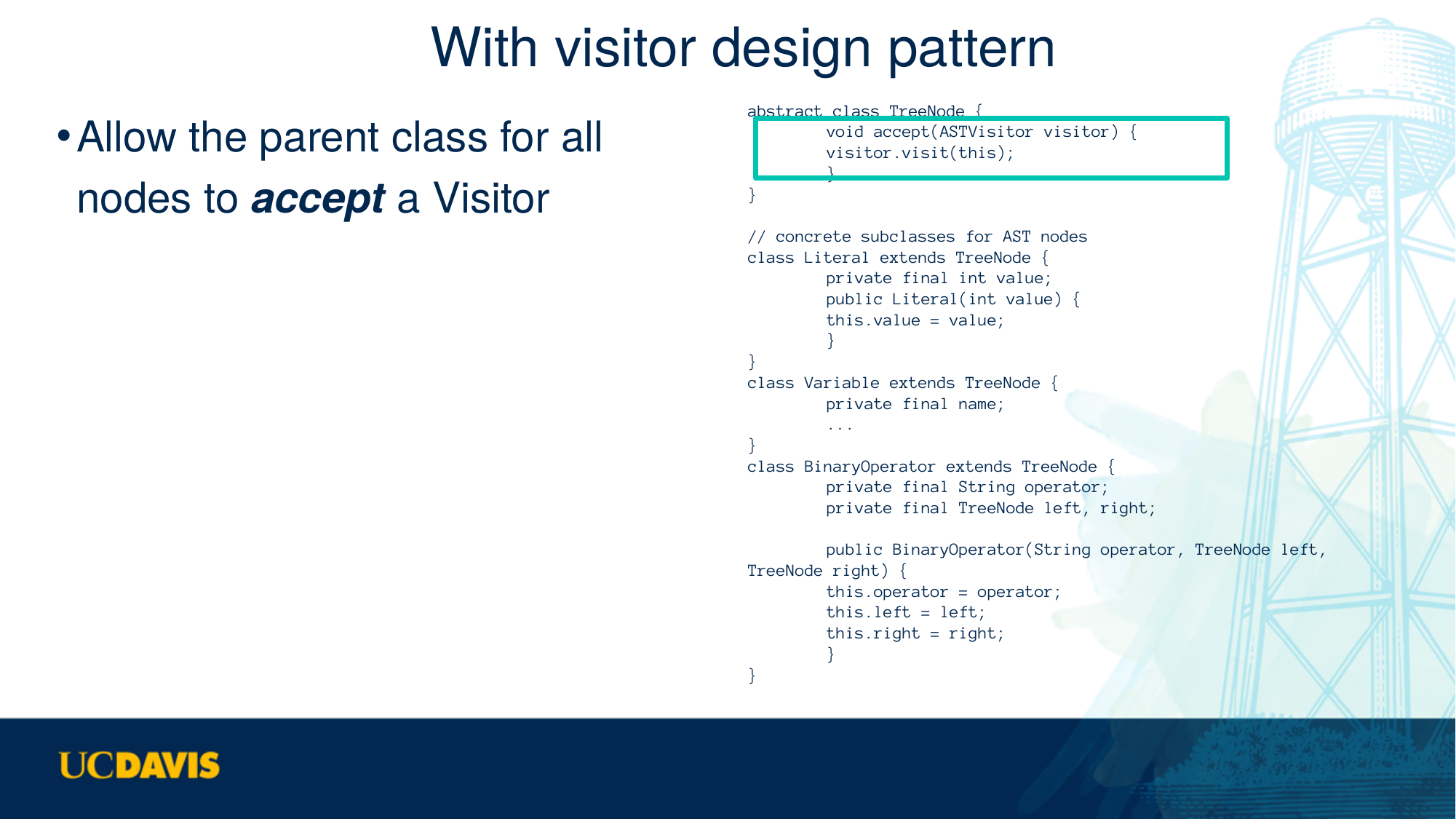

# With visitor design pattern
Allow the parent class for all nodes to accept a Visitor
abstract class TreeNode {
	void accept(ASTVisitor visitor) {
		visitor.visit(this);
	}
}

// concrete subclasses for AST nodes
class Literal extends TreeNode {
	private final int value;
	public Literal(int value) {
		this.value = value;
	}
}
class Variable extends TreeNode {
	private final name;
	...
}
class BinaryOperator extends TreeNode {
	private final String operator;
	private final TreeNode left, right;

	public BinaryOperator(String operator, TreeNode left, TreeNode right) {
		this.operator = operator;
		this.left = left;
		this.right = right;
	}
}